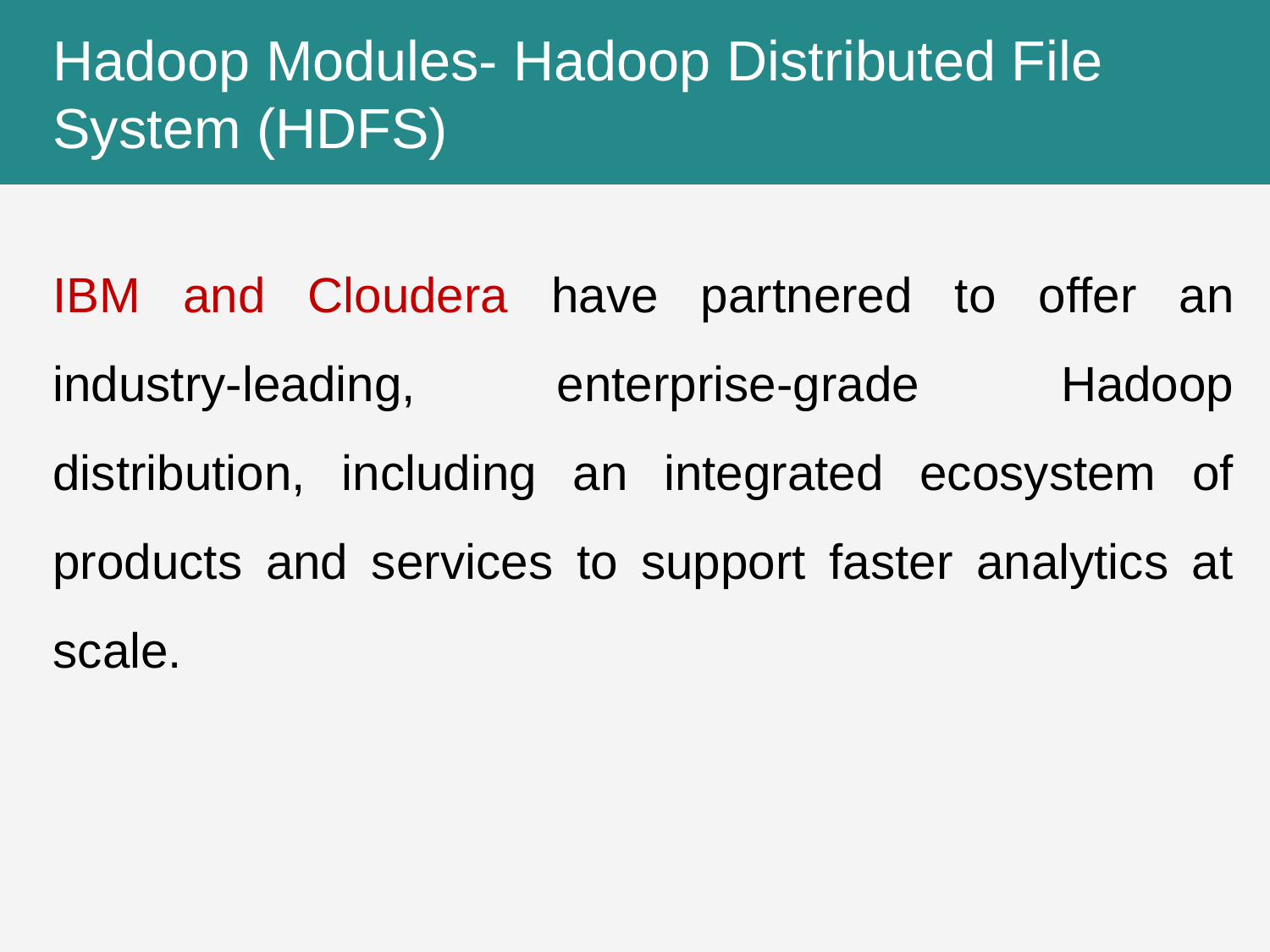

# Hadoop Modules- Hadoop Distributed File System (HDFS)
IBM and Cloudera have partnered to offer an industry-leading, enterprise-grade Hadoop distribution, including an integrated ecosystem of products and services to support faster analytics at scale.